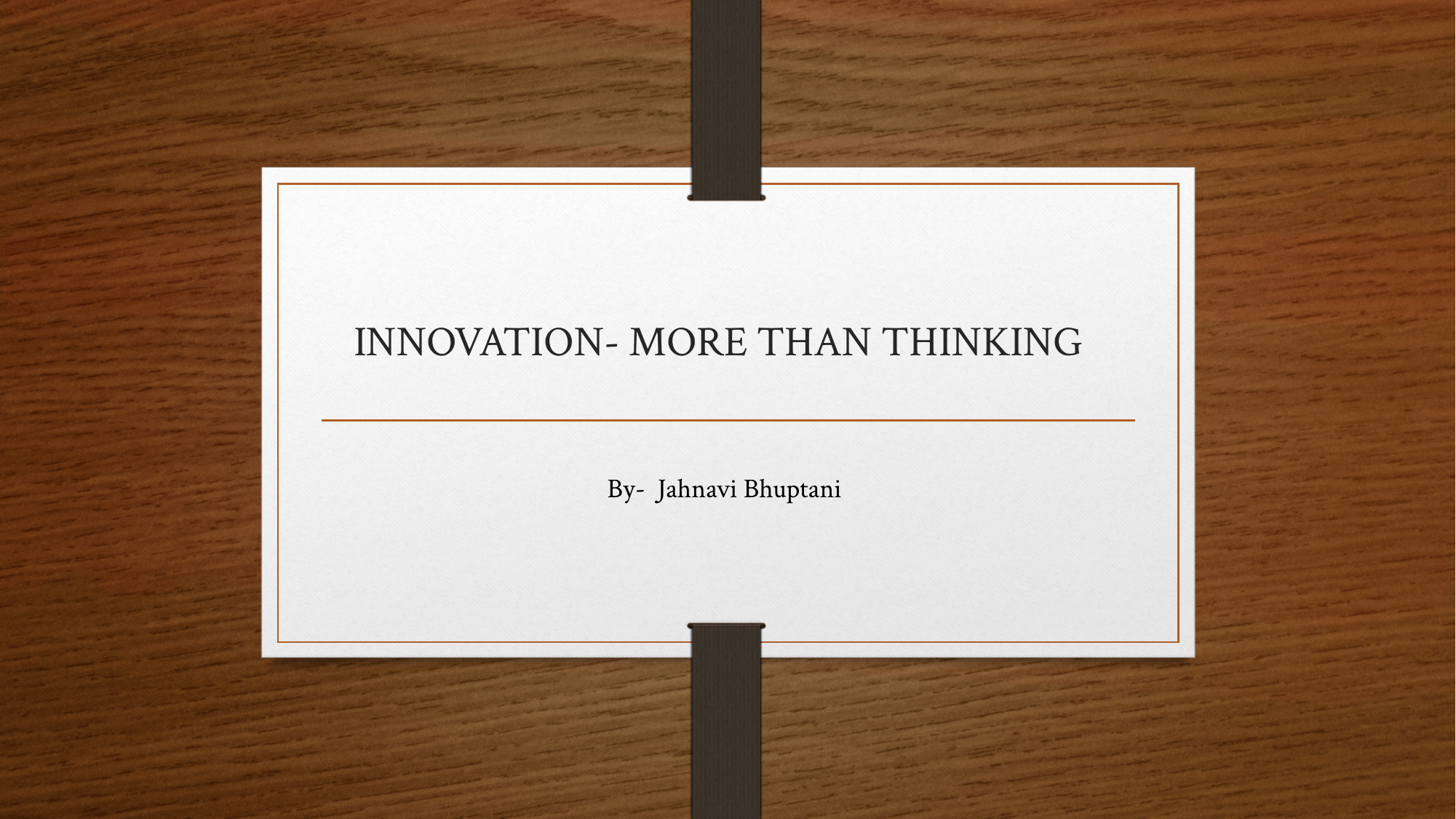

# INNOVATION- MORE THAN THINKING
By-  Jahnavi Bhuptani